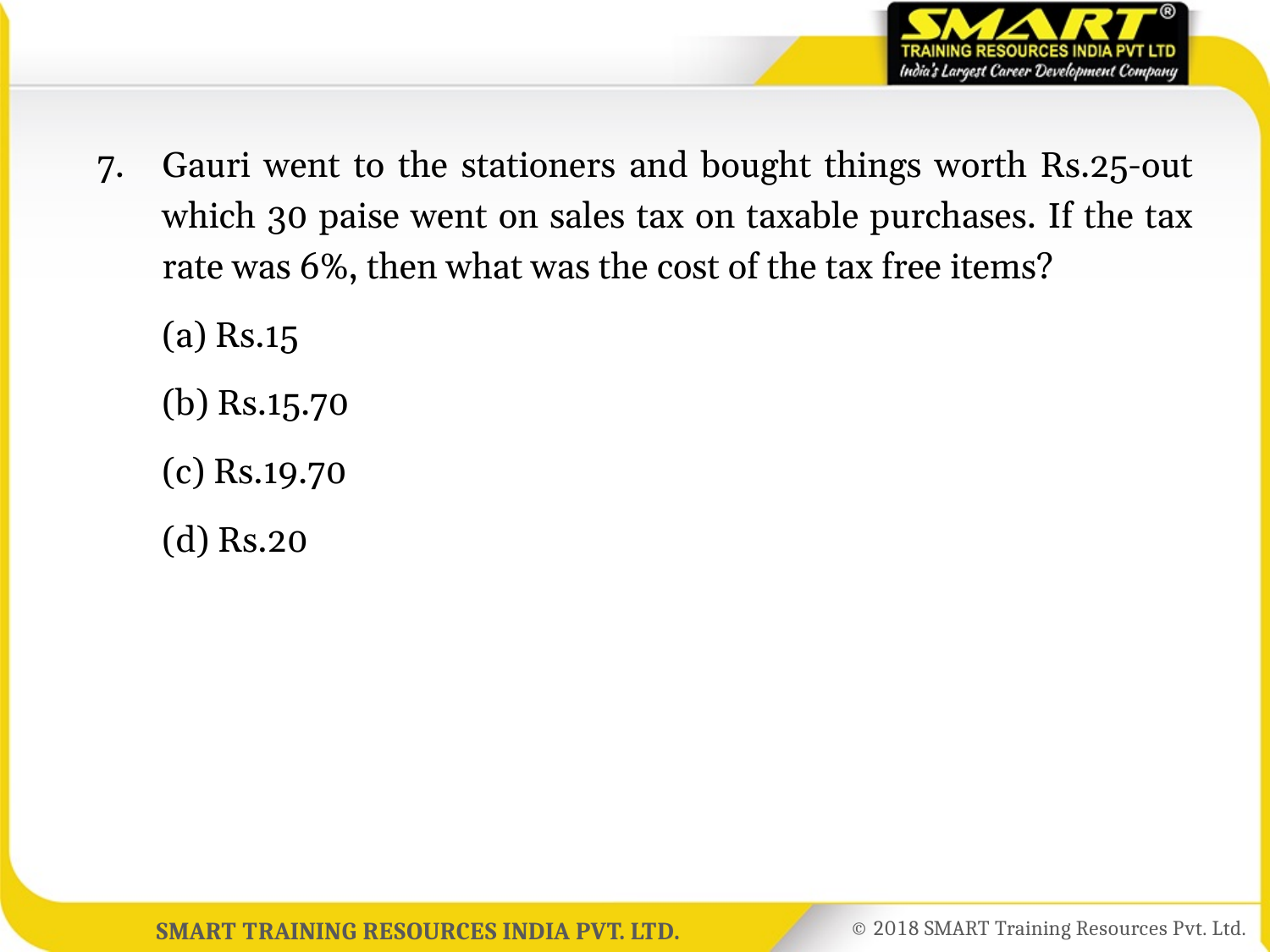

7.	Gauri went to the stationers and bought things worth Rs.25-out which 30 paise went on sales tax on taxable purchases. If the tax rate was 6%, then what was the cost of the tax free items?
	(a) Rs.15
	(b) Rs.15.70
	(c) Rs.19.70
	(d) Rs.20